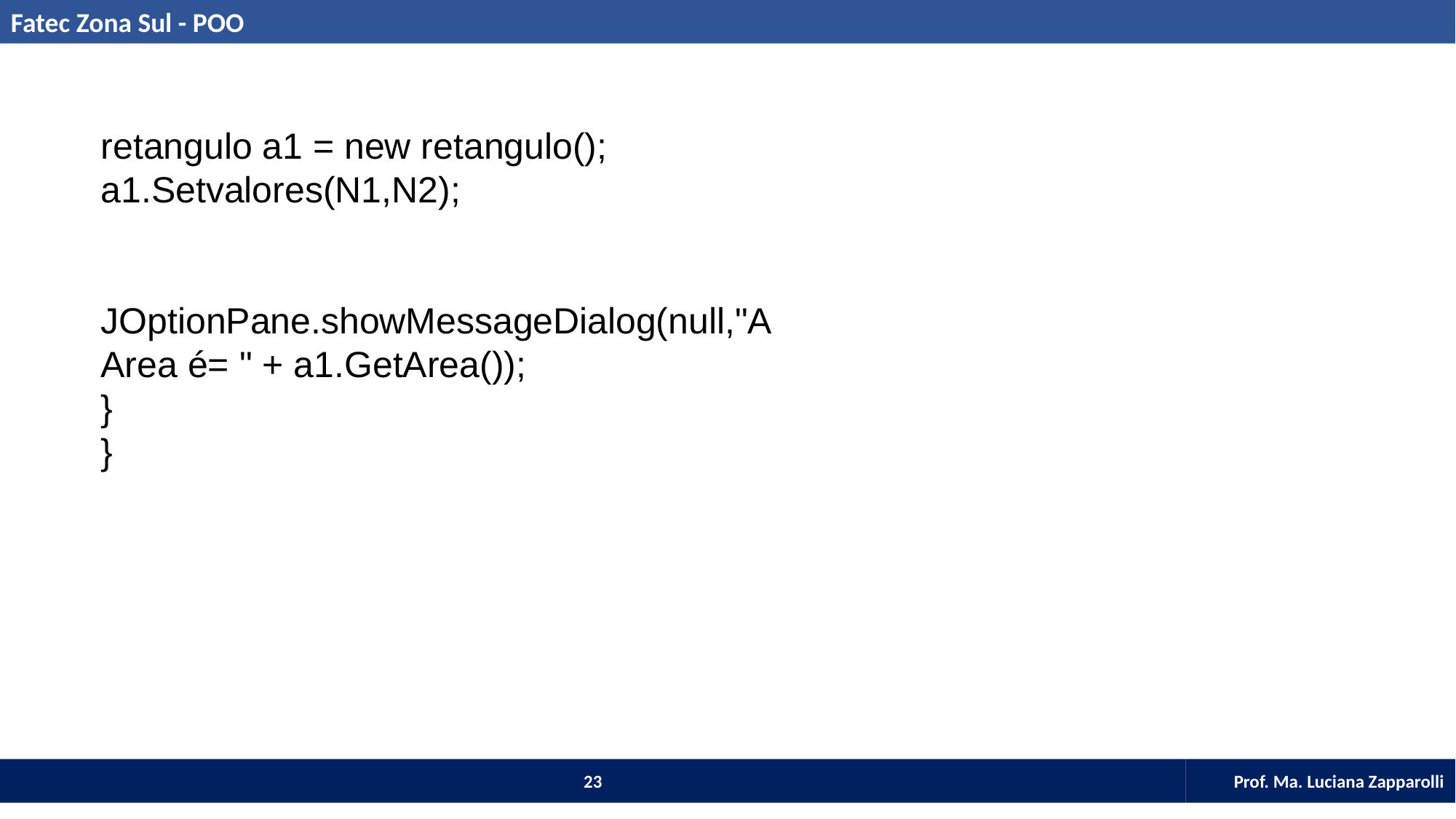

retangulo a1 = new retangulo();
a1.Setvalores(N1,N2);

JOptionPane.showMessageDialog(null,"A Area é= " + a1.GetArea());
}
}
23
Prof. Ma. Luciana Zapparolli